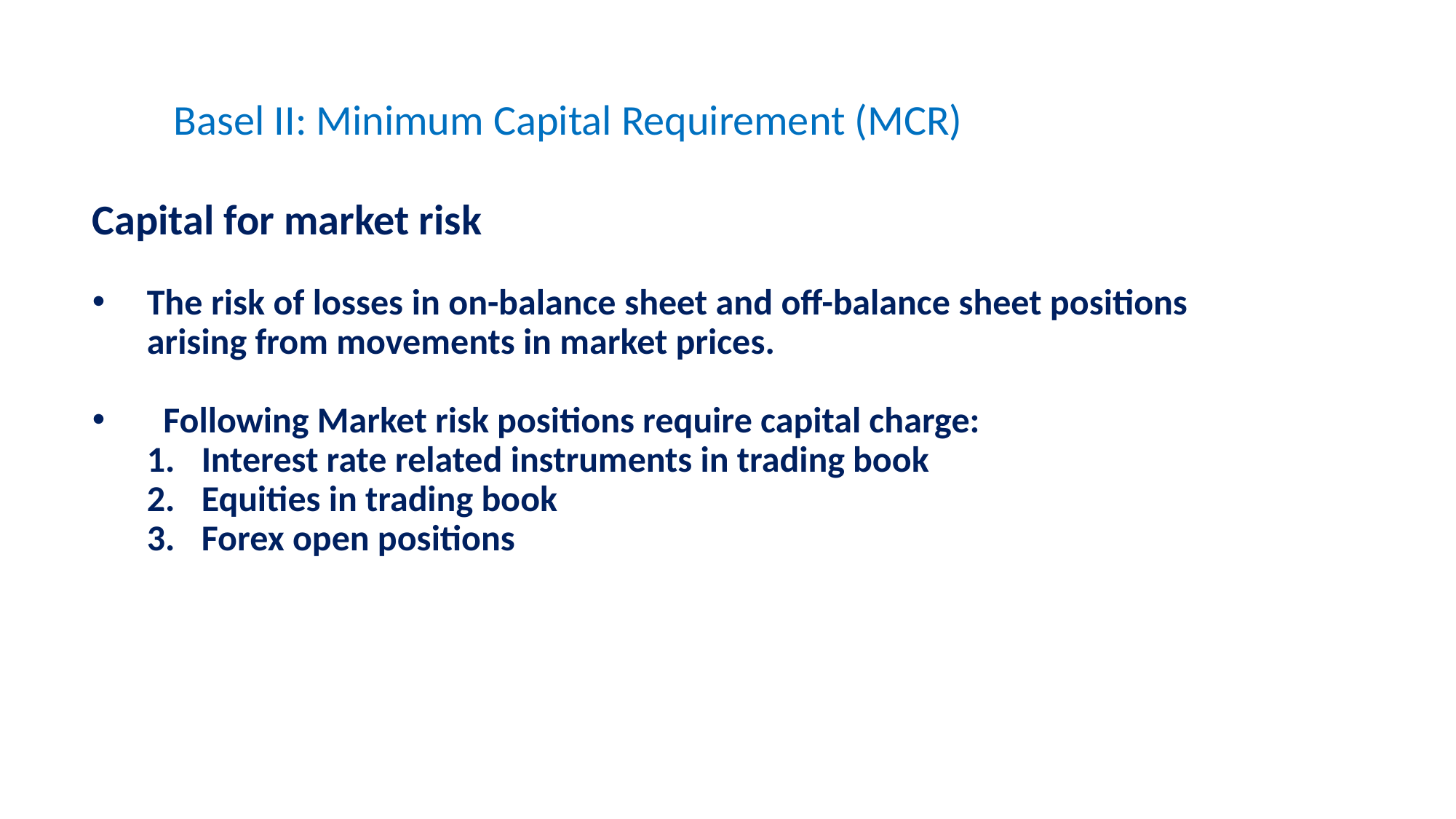

# Basel II: Minimum Capital Requirement (MCR)
Capital for market risk

The risk of losses in on-balance sheet and off-balance sheet positions  arising from movements in market prices.

  Following Market risk positions require capital charge:
Interest rate related instruments in trading book
Equities in trading book
Forex open positions